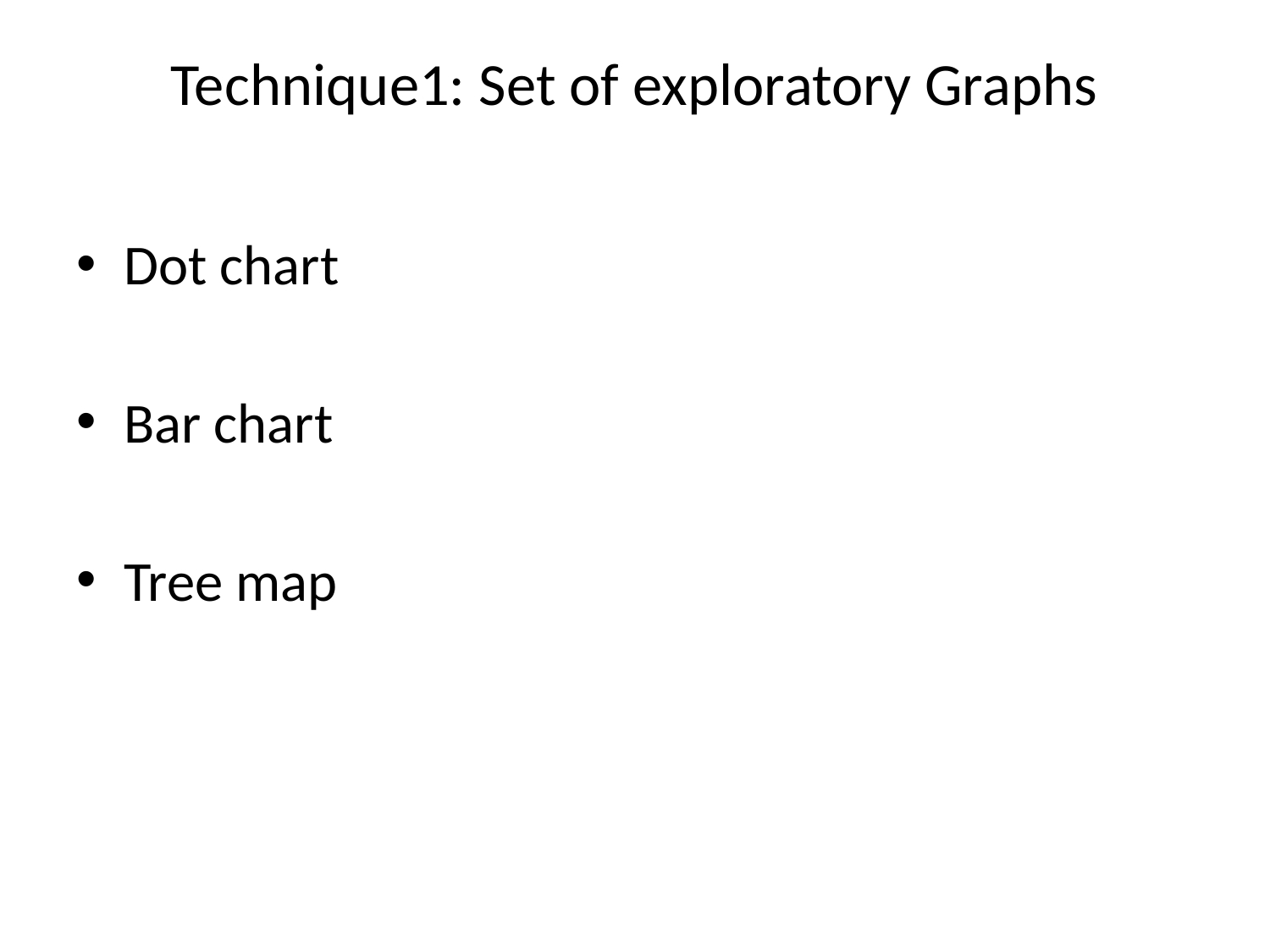

# Technique1: Set of exploratory Graphs
Dot chart

Bar chart

Tree map